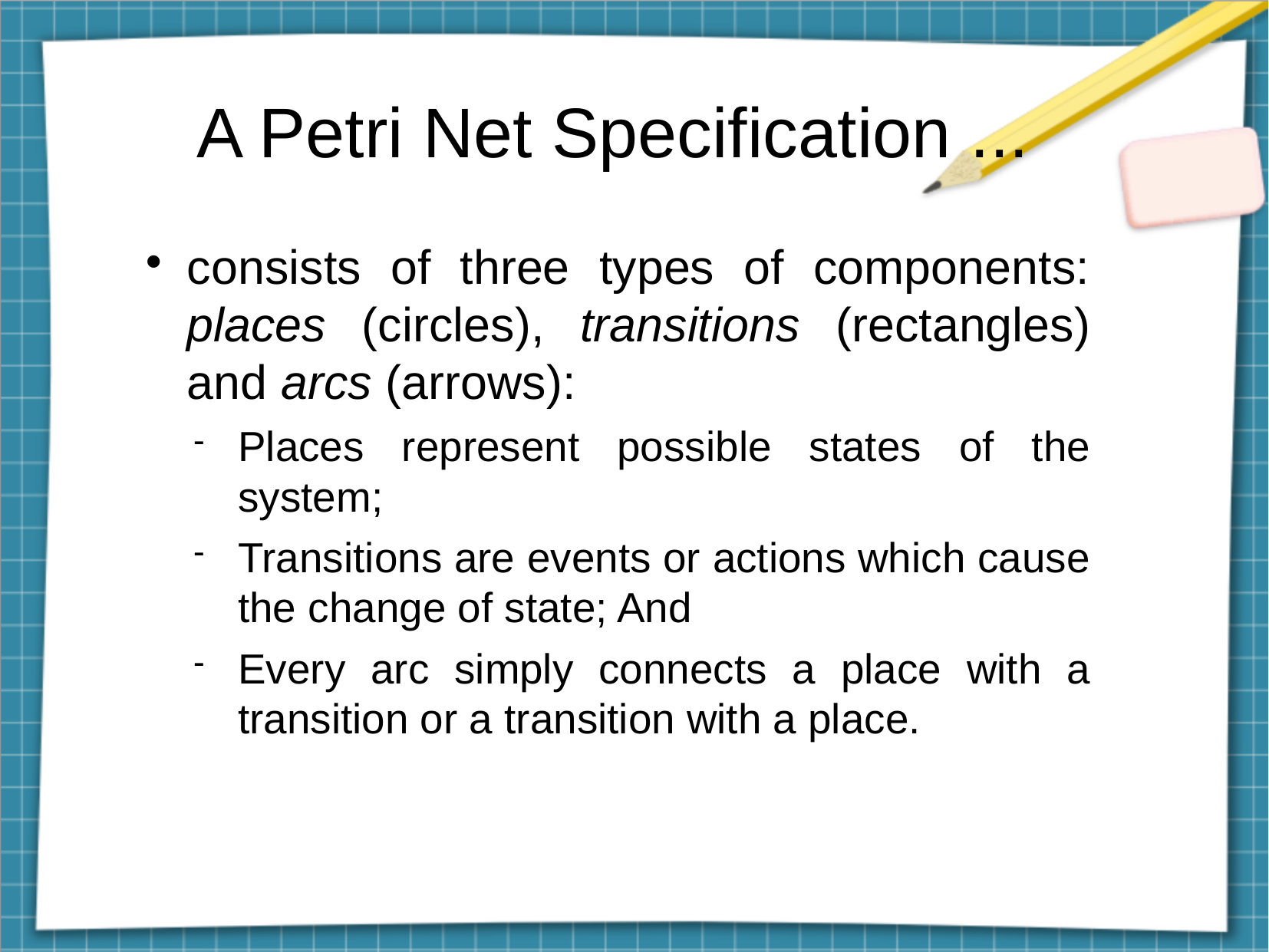

A Petri Net Specification ...
consists of three types of components: places (circles), transitions (rectangles) and arcs (arrows):
Places represent possible states of the system;
Transitions are events or actions which cause the change of state; And
Every arc simply connects a place with a transition or a transition with a place.